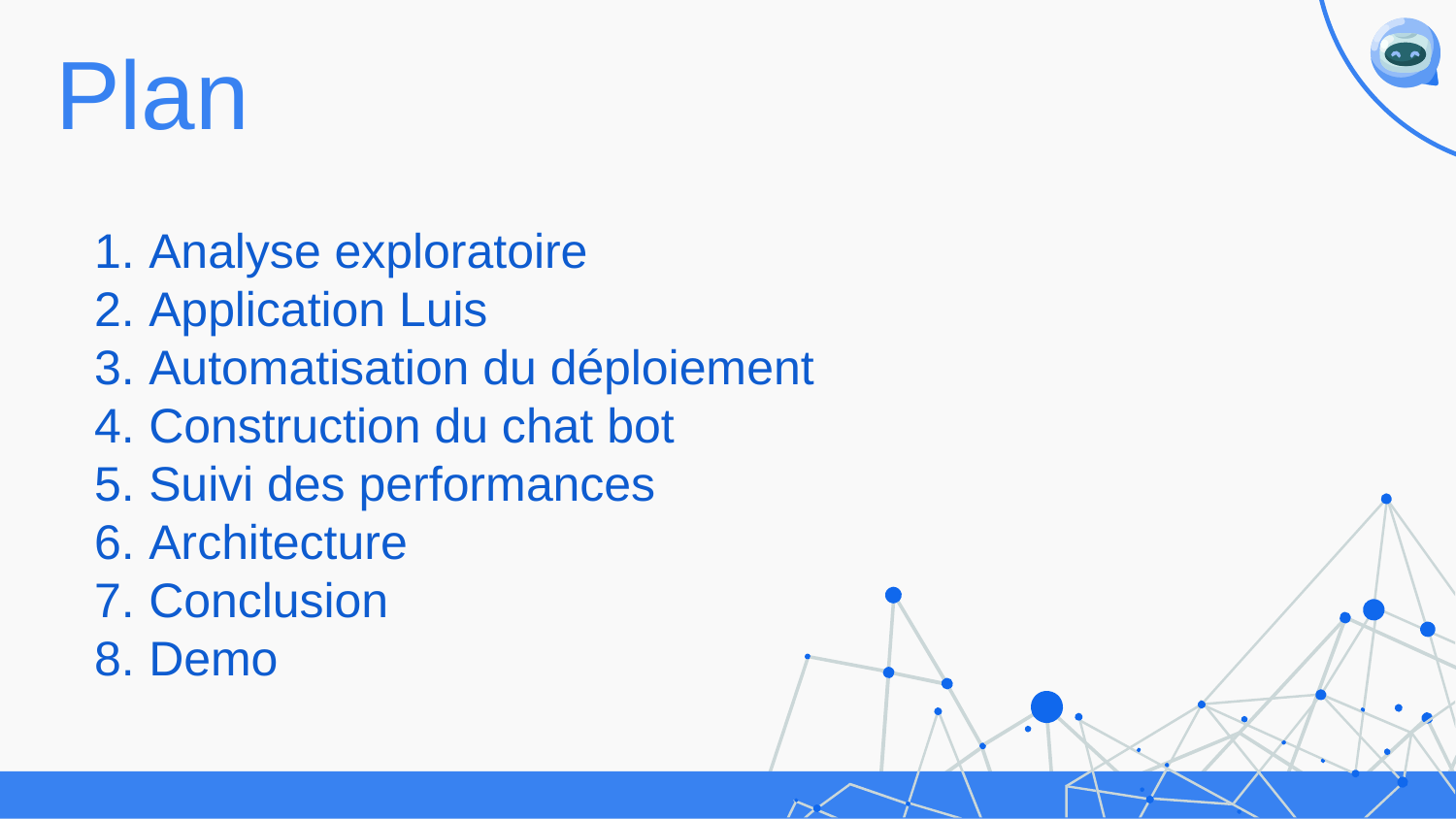

# Plan

Analyse exploratoire
Application Luis
Automatisation du déploiement
Construction du chat bot
Suivi des performances
Architecture
Conclusion
Demo